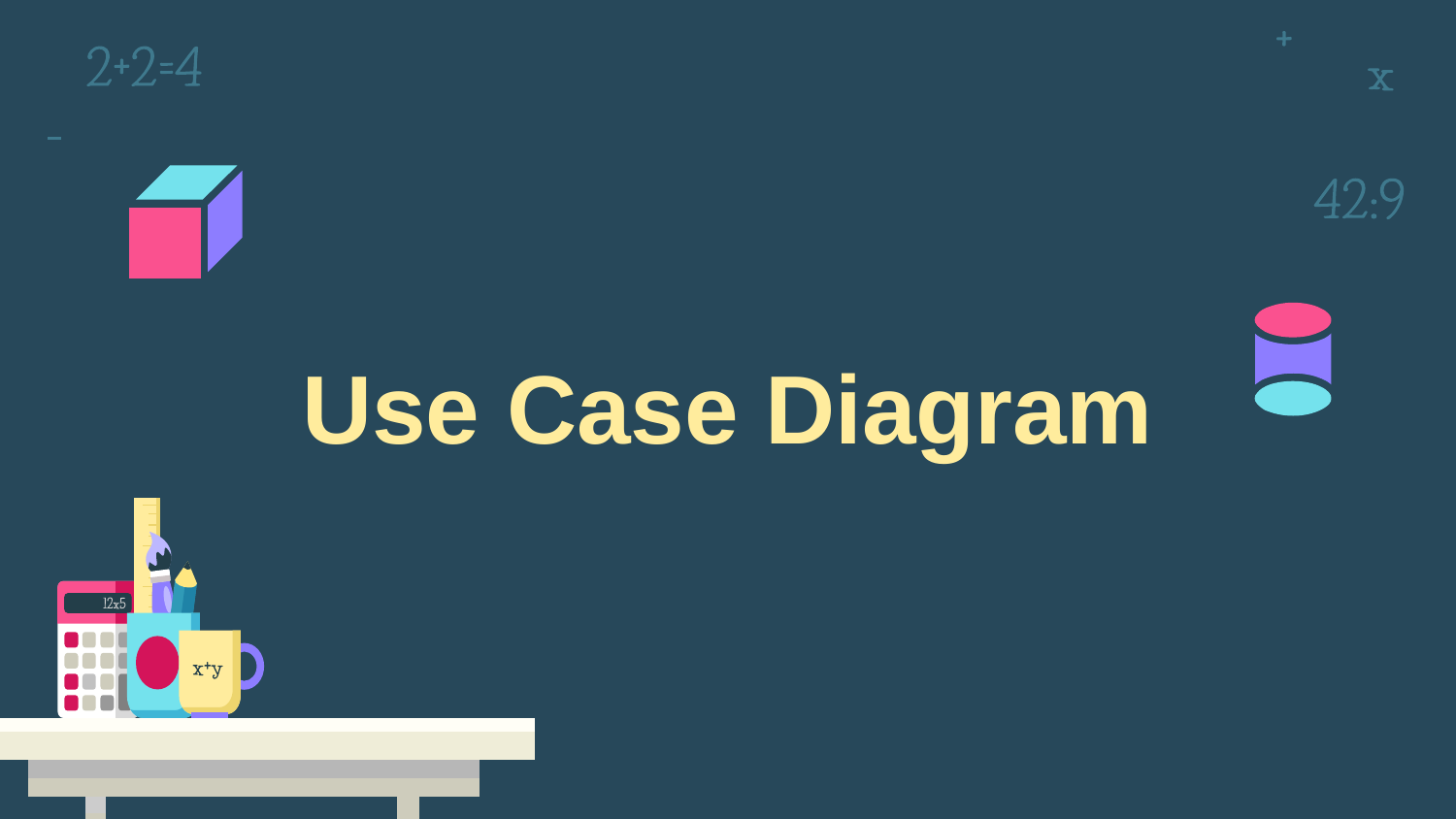

Use Case Diagram

*Due to some limitations, we decided to change some few things